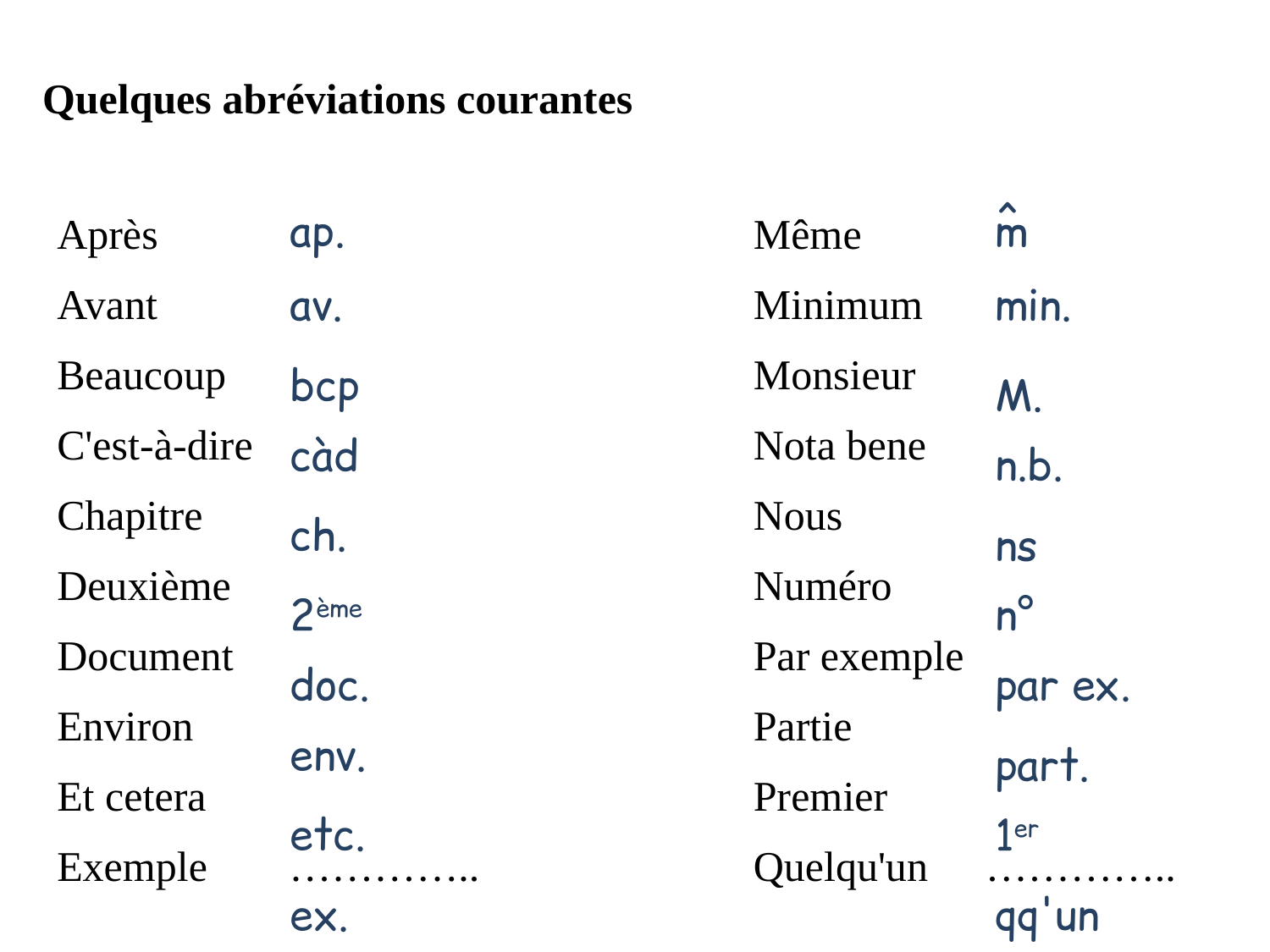

Quelques abréviations courantes
| Après | ………….. |  | Même | ………….. |
| --- | --- | --- | --- | --- |
| Avant | ………….. |  | Minimum | ………….. |
| Beaucoup | ………….. |  | Monsieur | ………….. |
| C'est-à-dire | ………….. |  | Nota bene | ………….. |
| Chapitre | ………….. |  | Nous | ………….. |
| Deuxième | ………….. |  | Numéro | ………….. |
| Document | ………….. |  | Par exemple | ………….. |
| Environ | ………….. |  | Partie | ………….. |
| Et cetera | ………….. |  | Premier | ………….. |
| Exemple | ………….. |  | Quelqu'un | ………….. |
^
ap.
m
av.
min.
bcp
M.
càd
n.b.
ch.
ns
2ème
n°
doc.
par ex.
env.
part.
etc.
1er
ex.
qq'un